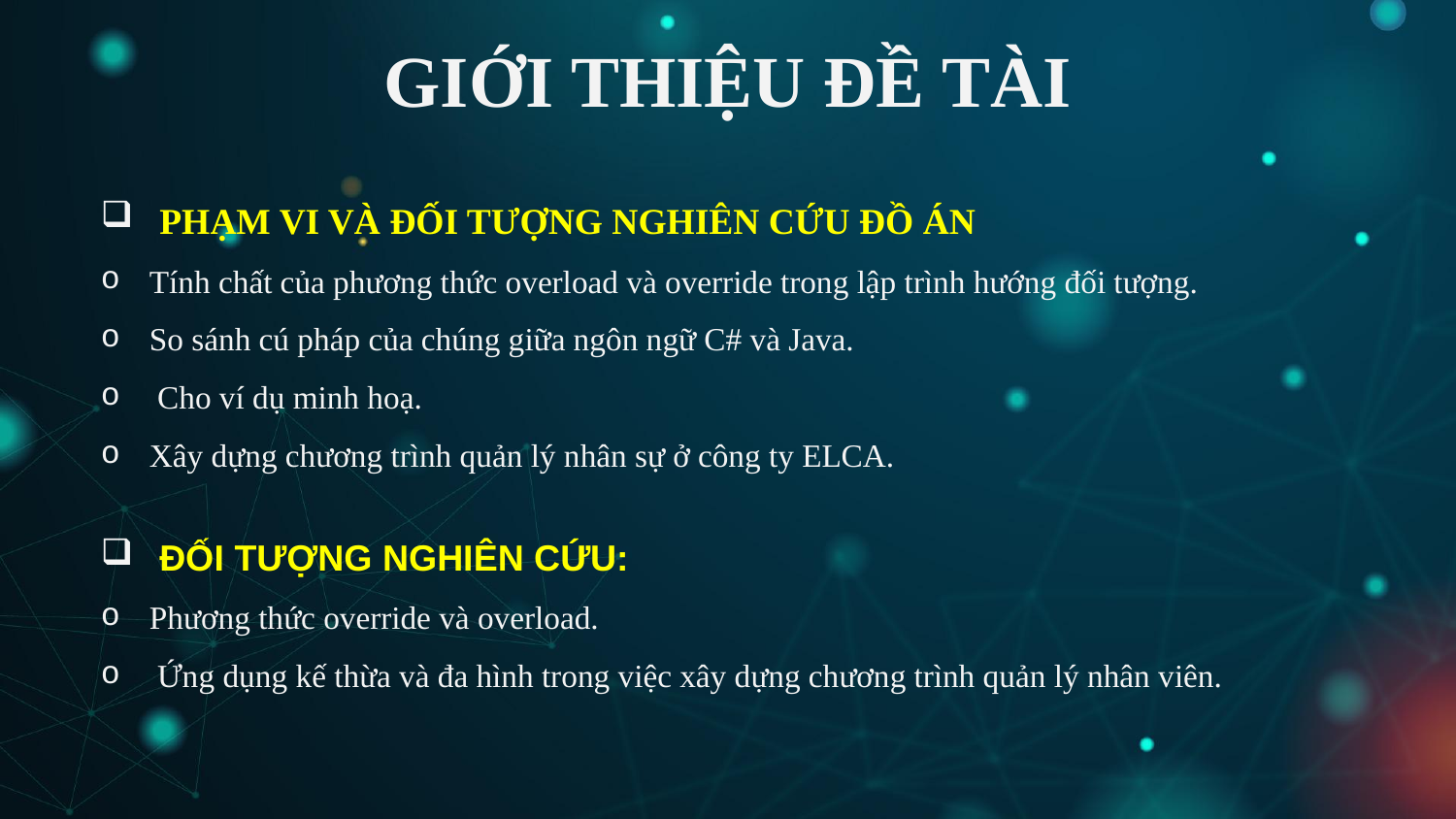

# GIỚI THIỆU ĐỀ TÀI
 PHẠM VI VÀ ĐỐI TƯỢNG NGHIÊN CỨU ĐỒ ÁN
Tính chất của phương thức overload và override trong lập trình hướng đối tượng.
So sánh cú pháp của chúng giữa ngôn ngữ C# và Java.
 Cho ví dụ minh hoạ.
Xây dựng chương trình quản lý nhân sự ở công ty ELCA.

 ĐỐI TƯỢNG NGHIÊN CỨU:
Phương thức override và overload.
 Ứng dụng kế thừa và đa hình trong việc xây dựng chương trình quản lý nhân viên.